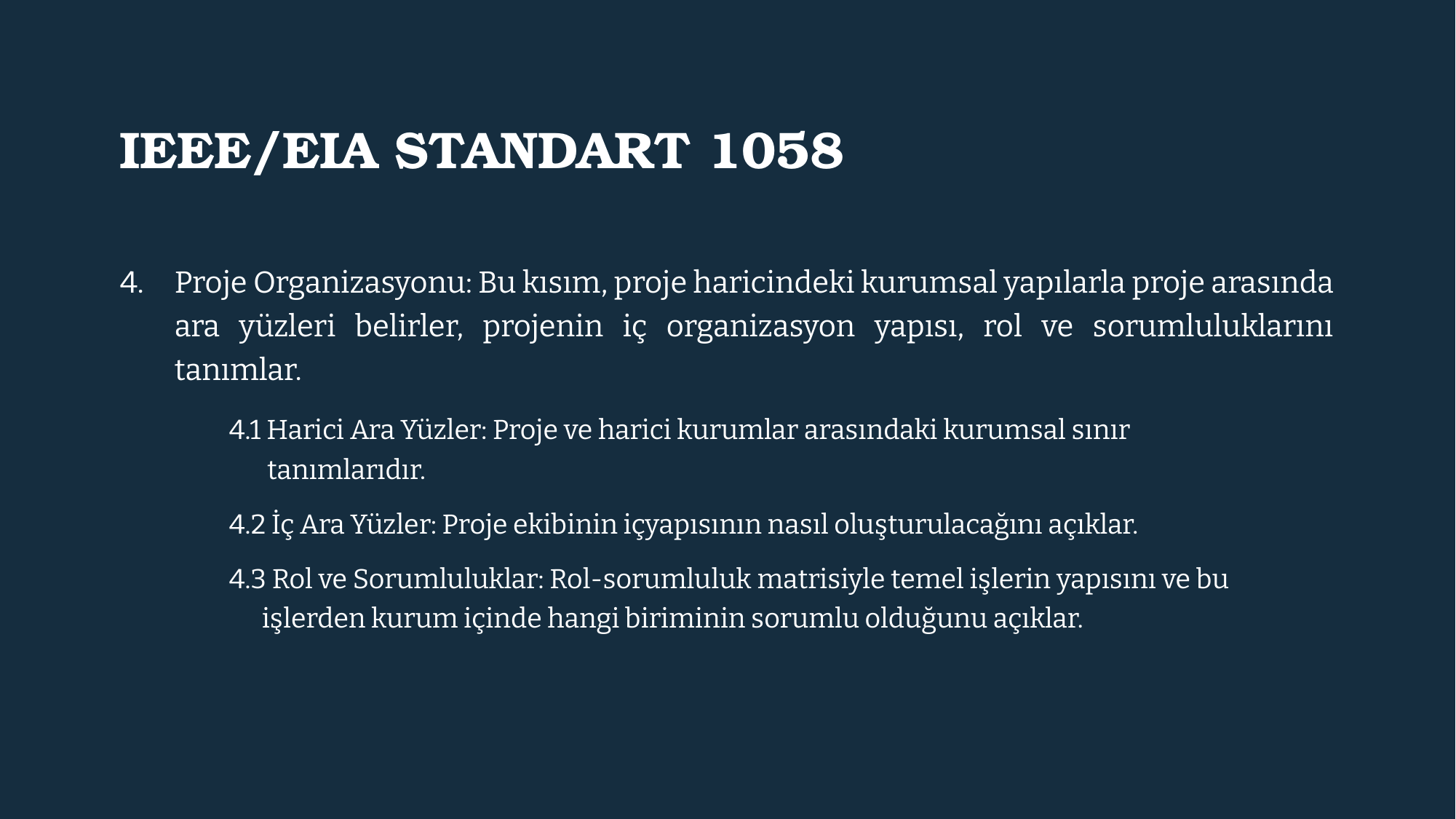

# IEEE/EIA Standart 1058
Proje Organizasyonu: Bu kısım, proje haricindeki kurumsal yapılarla proje arasında ara yüzleri belirler, projenin iç organizasyon yapısı, rol ve sorumluluklarını tanımlar.
	4.1 Harici Ara Yüzler: Proje ve harici kurumlar arasındaki kurumsal sınır 	  	      	       tanımlarıdır.
	4.2 İç Ara Yüzler: Proje ekibinin içyapısının nasıl oluşturulacağını açıklar.
	4.3 Rol ve Sorumluluklar: Rol-sorumluluk matrisiyle temel işlerin yapısını ve bu 	      	      işlerden kurum içinde hangi biriminin sorumlu olduğunu açıklar.